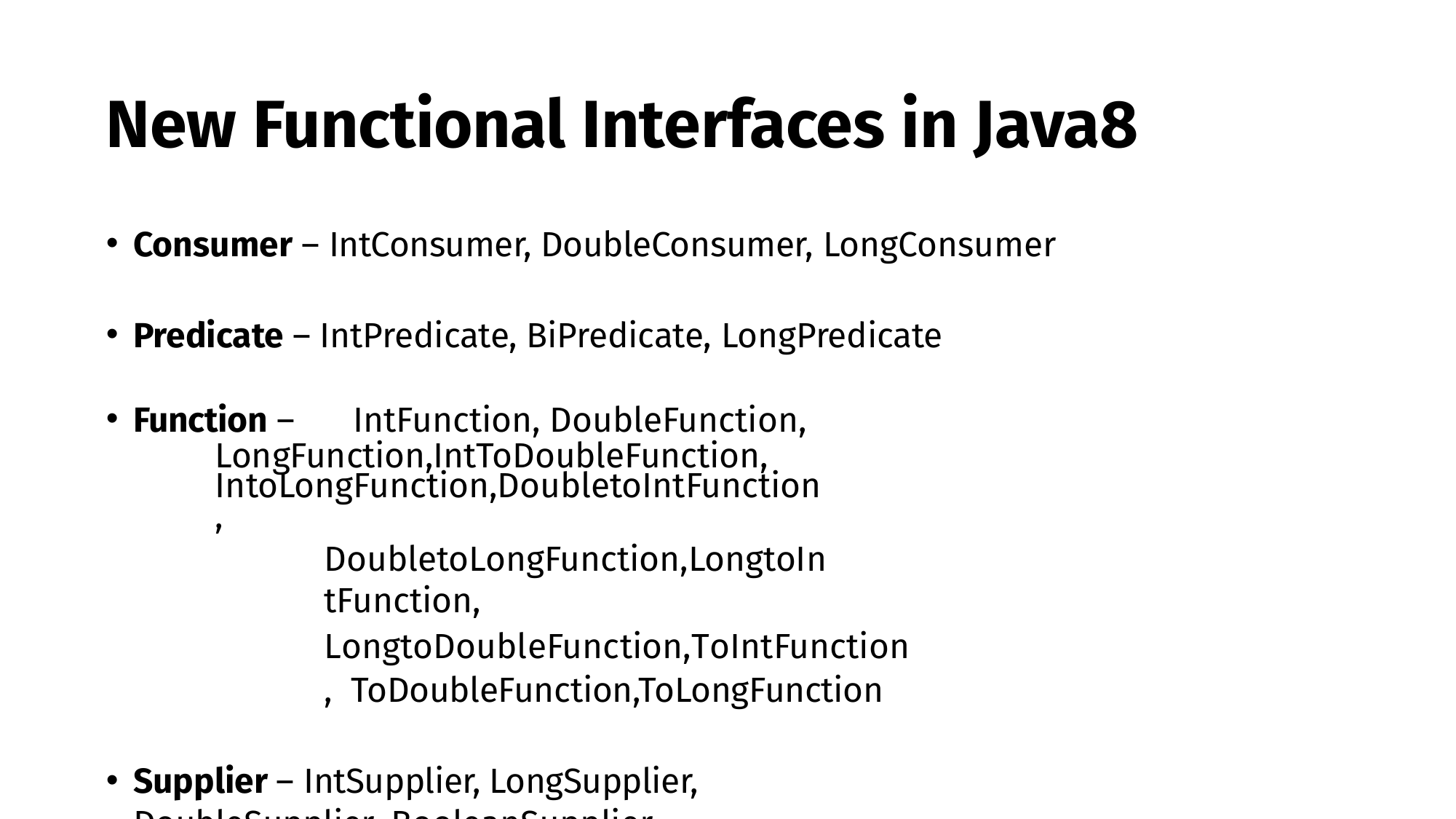

# New Functional Interfaces in Java8
Consumer – IntConsumer, DoubleConsumer, LongConsumer

Predicate – IntPredicate, BiPredicate, LongPredicate

Function –	IntFunction, DoubleFunction,
LongFunction,IntToDoubleFunction,  IntoLongFunction,DoubletoIntFunction,
DoubletoLongFunction,LongtoIntFunction,
LongtoDoubleFunction,ToIntFunction,  ToDoubleFunction,ToLongFunction

Supplier – IntSupplier, LongSupplier, DoubleSupplier, BooleanSupplier